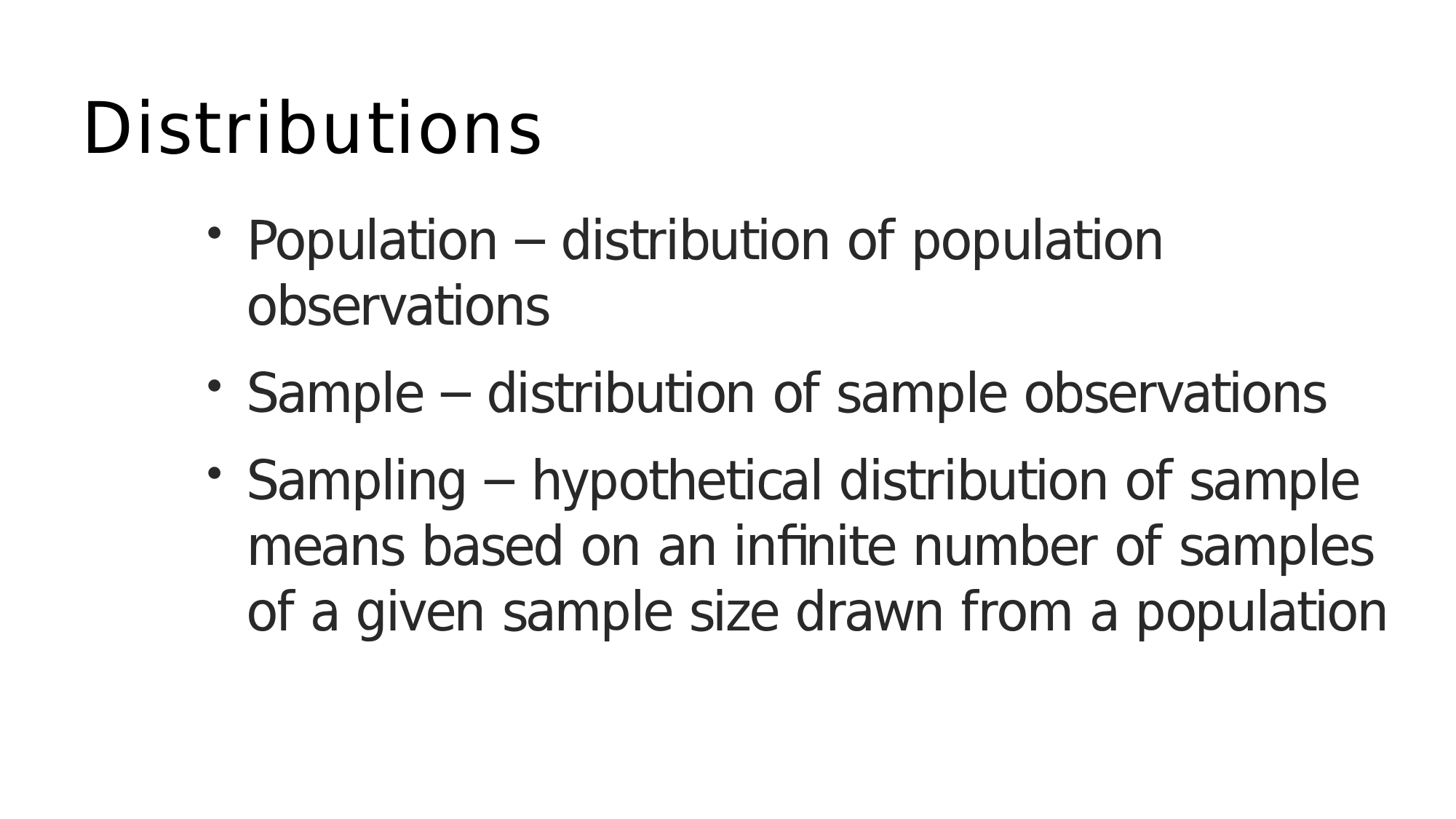

# Distributions
Population – distribution of population observations
Sample – distribution of sample observations
Sampling – hypothetical distribution of sample means based on an infinite number of samples of a given sample size drawn from a population